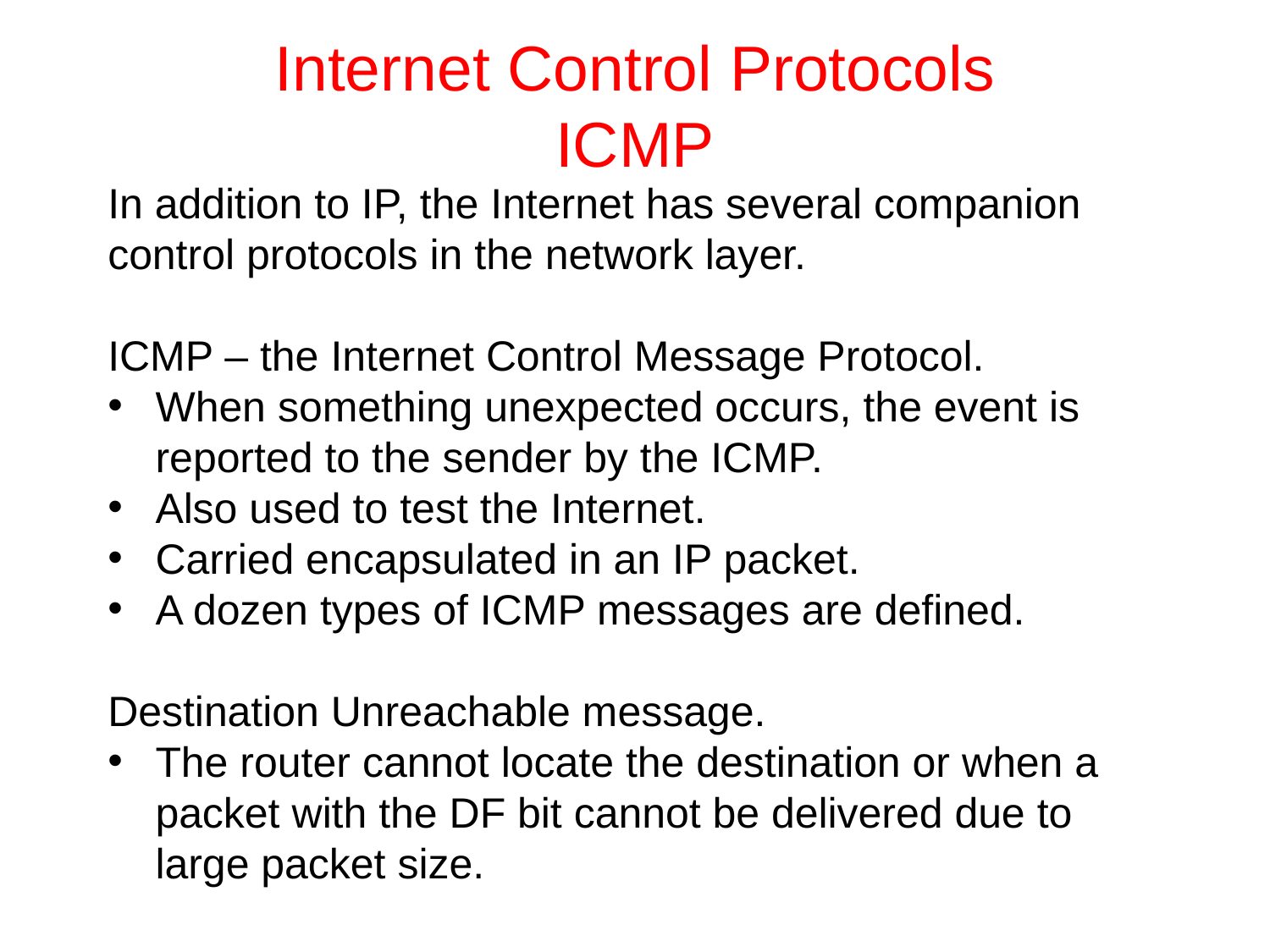

# Internet Control Protocols ICMP
In addition to IP, the Internet has several companion control protocols in the network layer.

ICMP – the Internet Control Message Protocol.
When something unexpected occurs, the event is reported to the sender by the ICMP.
Also used to test the Internet.
Carried encapsulated in an IP packet.
A dozen types of ICMP messages are defined.

Destination Unreachable message.
The router cannot locate the destination or when a packet with the DF bit cannot be delivered due to large packet size.